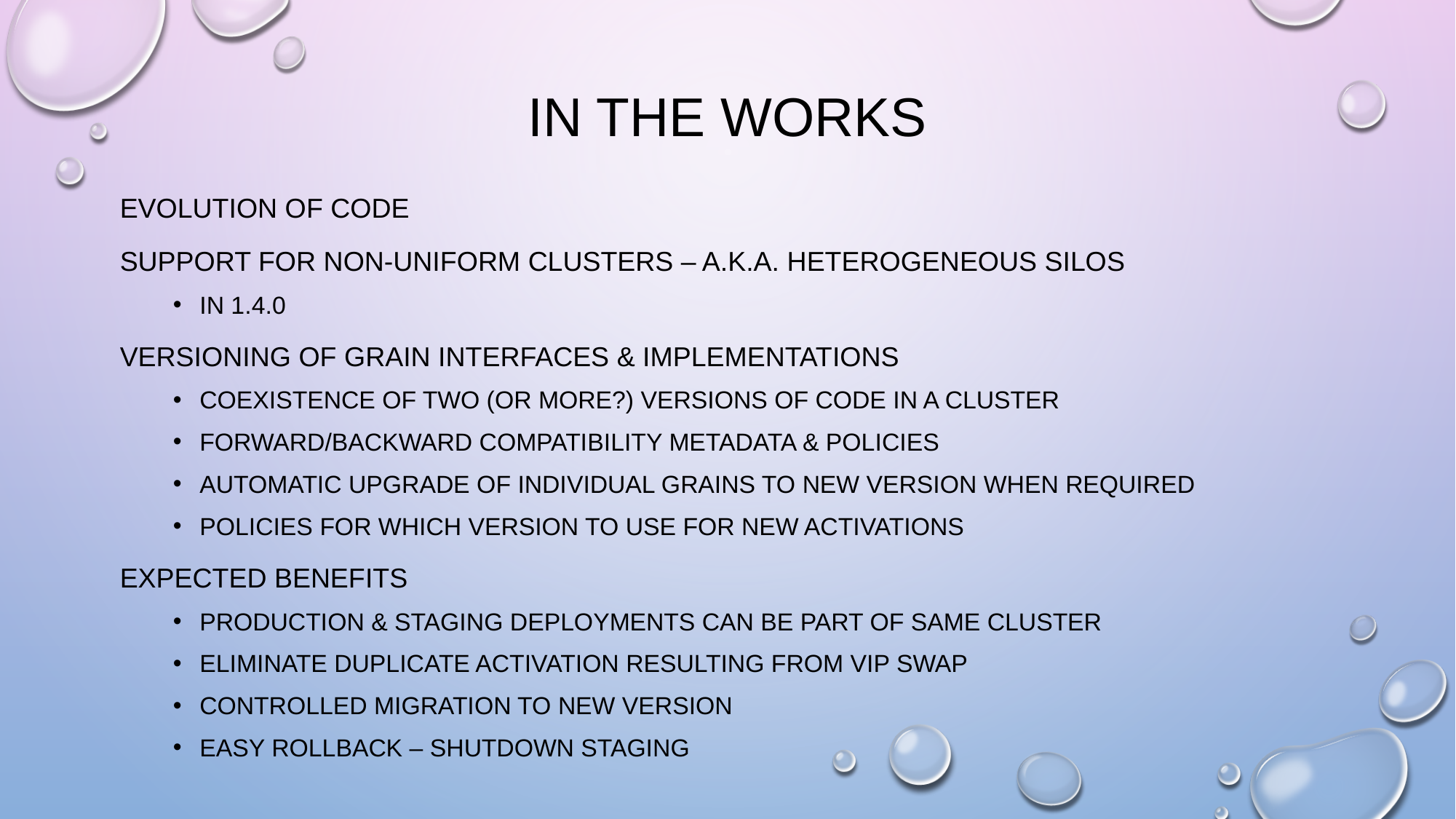

# In the works
evolution of code
support for non-uniform clusters – a.k.a. heterogeneous silos
In 1.4.0
Versioning of grain interfaces & implementations
Coexistence of two (or more?) versions of code in a cluster
Forward/backward compatibility Metadata & policies
Automatic upgrade of individual grains to new version when required
Policies for which version to use for new activations
Expected benefits
Production & staging deployments can be part of same cluster
Eliminate duplicate activation resulting from vip swap
Controlled migration to new version
Easy rollback – shutdown staging